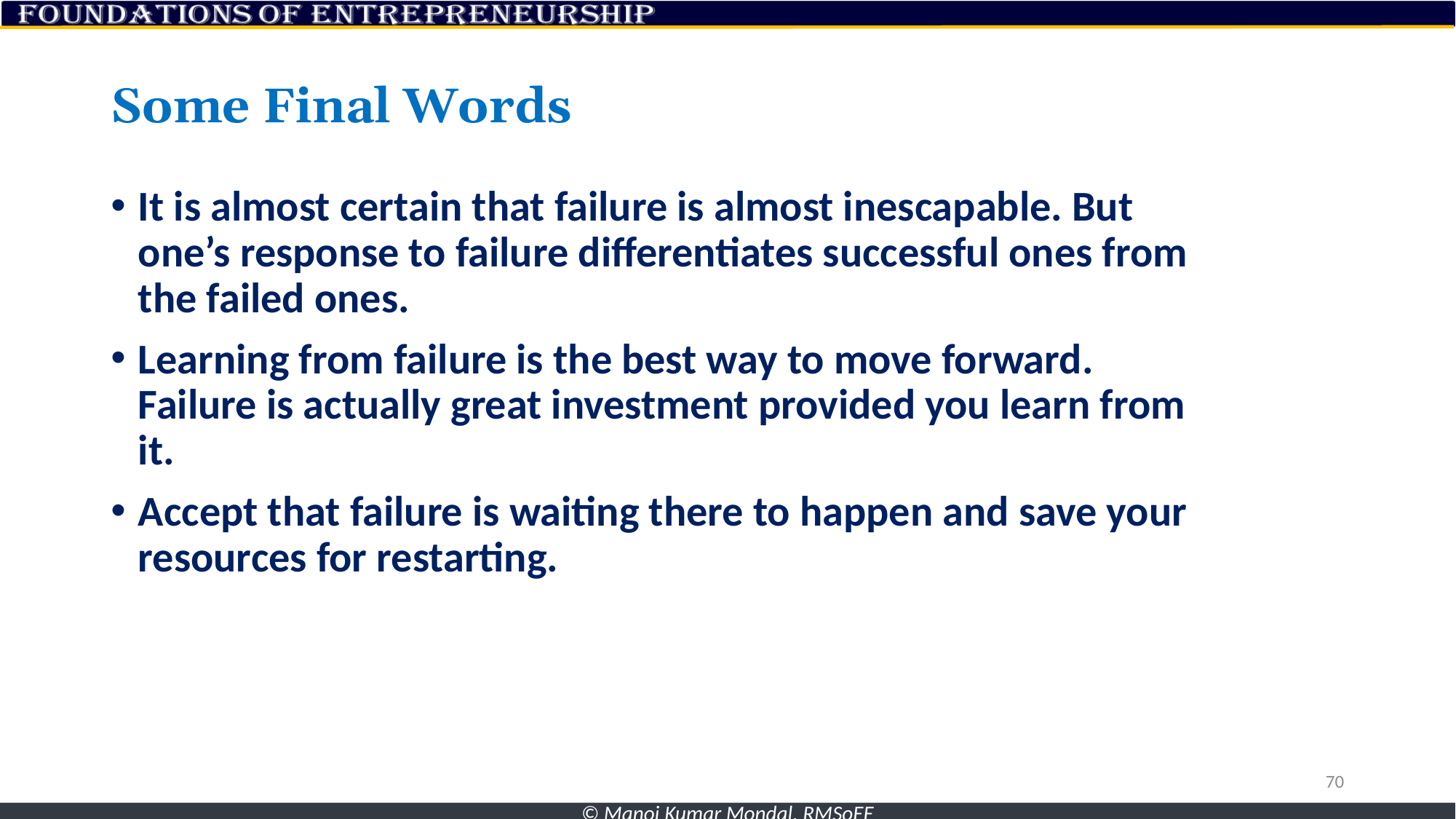

# Some Final Words
It is almost certain that failure is almost inescapable. But one’s response to failure differentiates successful ones from the failed ones.
Learning from failure is the best way to move forward. Failure is actually great investment provided you learn from it.
Accept that failure is waiting there to happen and save your resources for restarting.
70